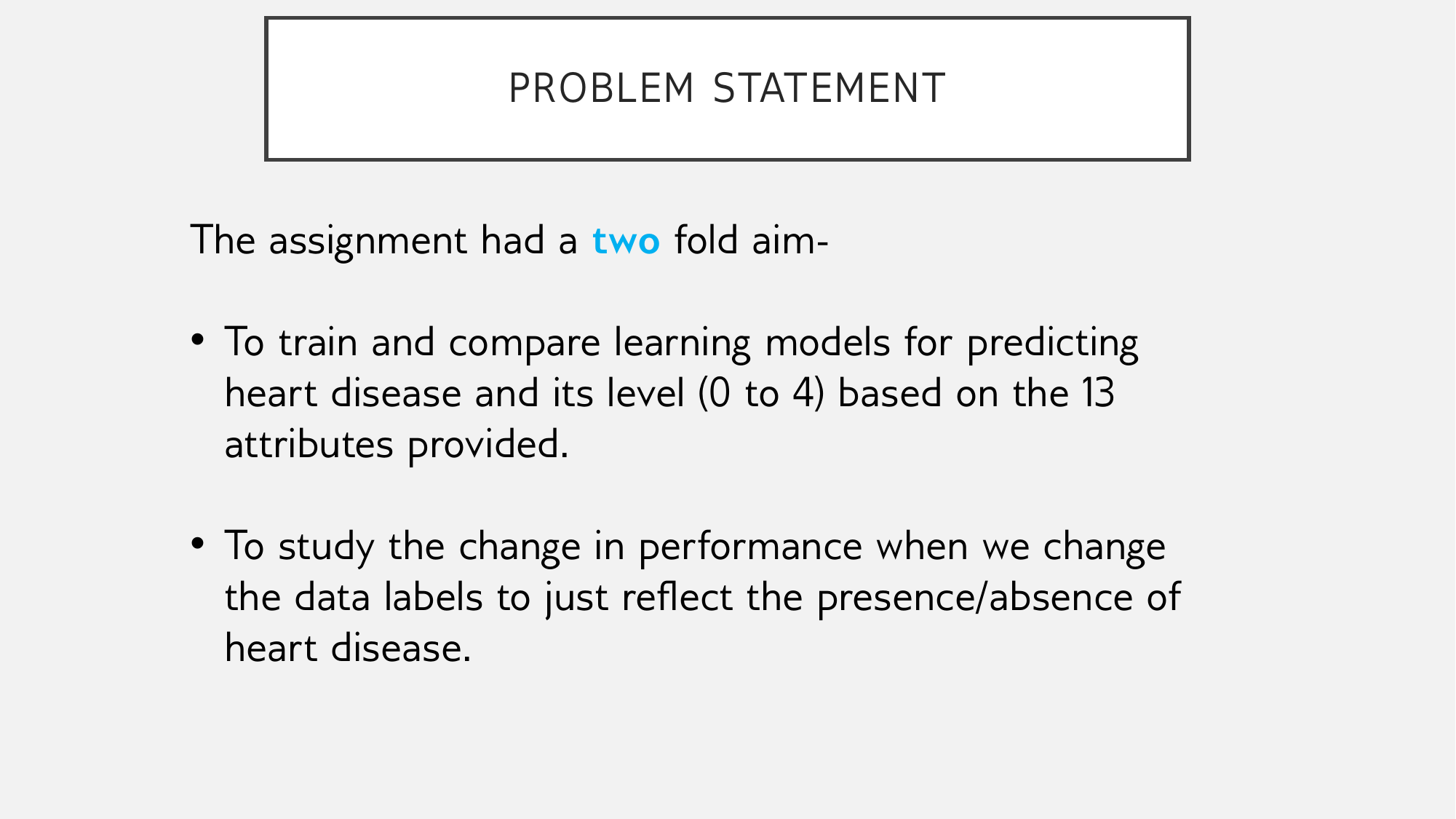

# Problem Statement
The assignment had a two fold aim-

To train and compare learning models for predicting heart disease and its level (0 to 4) based on the 13 attributes provided.

To study the change in performance when we change the data labels to just reflect the presence/absence of heart disease.